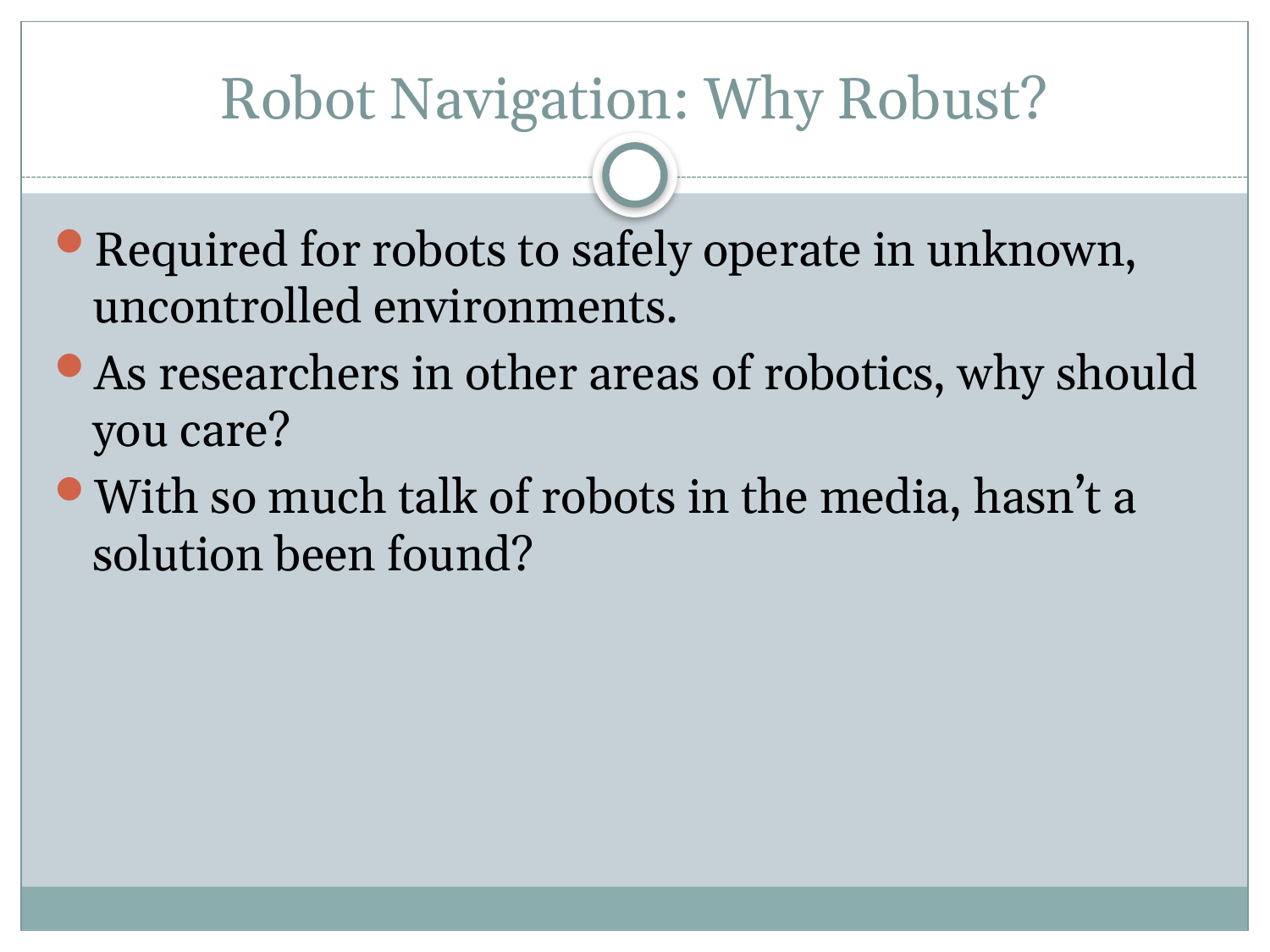

# Robot Navigation: Why Robust?
Required for robots to safely operate in unknown, uncontrolled environments.
As researchers in other areas of robotics, why should you care?
With so much talk of robots in the media, hasn’t a solution been found?